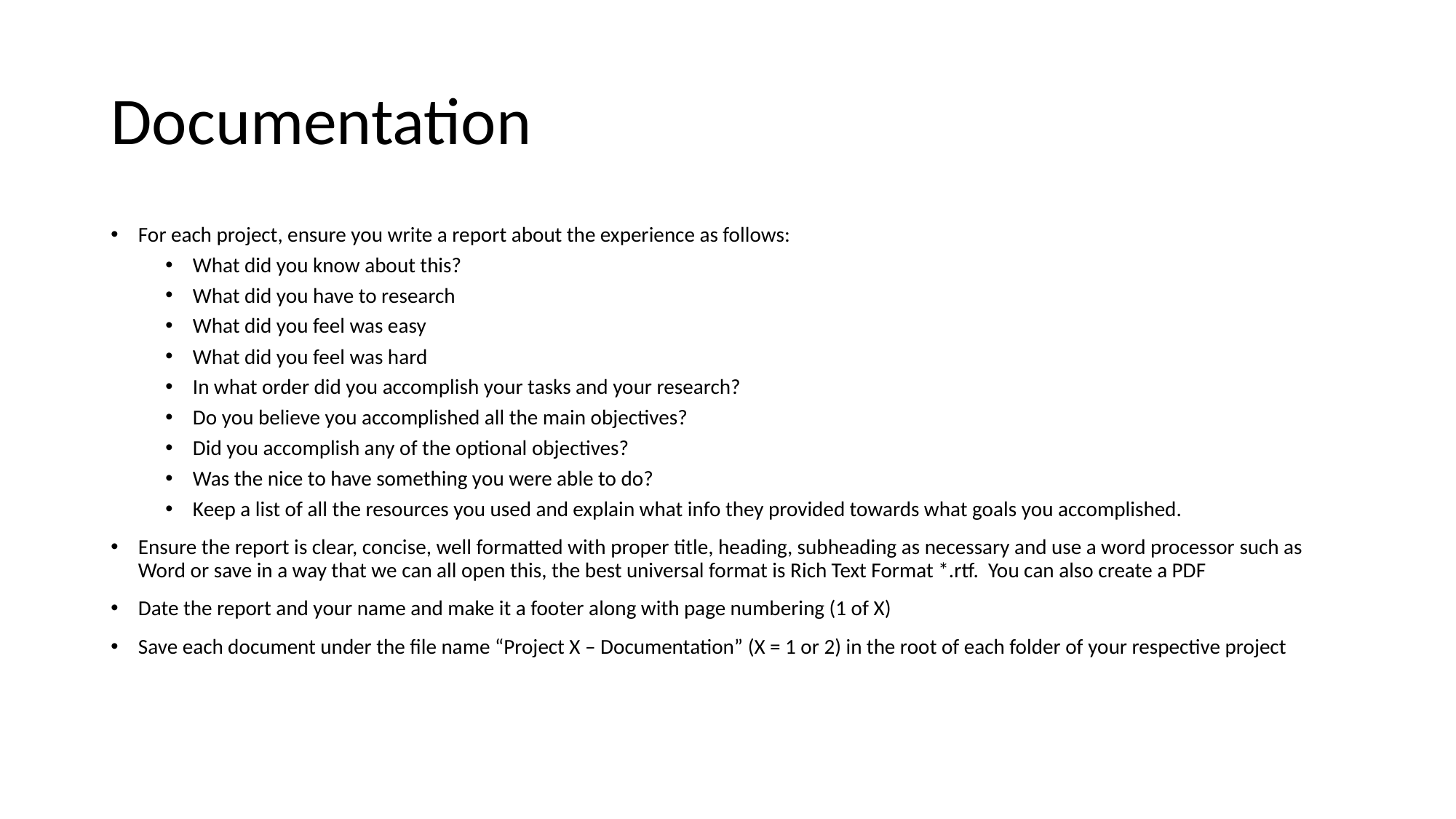

# Documentation
For each project, ensure you write a report about the experience as follows:
What did you know about this?
What did you have to research
What did you feel was easy
What did you feel was hard
In what order did you accomplish your tasks and your research?
Do you believe you accomplished all the main objectives?
Did you accomplish any of the optional objectives?
Was the nice to have something you were able to do?
Keep a list of all the resources you used and explain what info they provided towards what goals you accomplished.
Ensure the report is clear, concise, well formatted with proper title, heading, subheading as necessary and use a word processor such as Word or save in a way that we can all open this, the best universal format is Rich Text Format *.rtf.  You can also create a PDF
Date the report and your name and make it a footer along with page numbering (1 of X)
Save each document under the file name “Project X – Documentation” (X = 1 or 2) in the root of each folder of your respective project